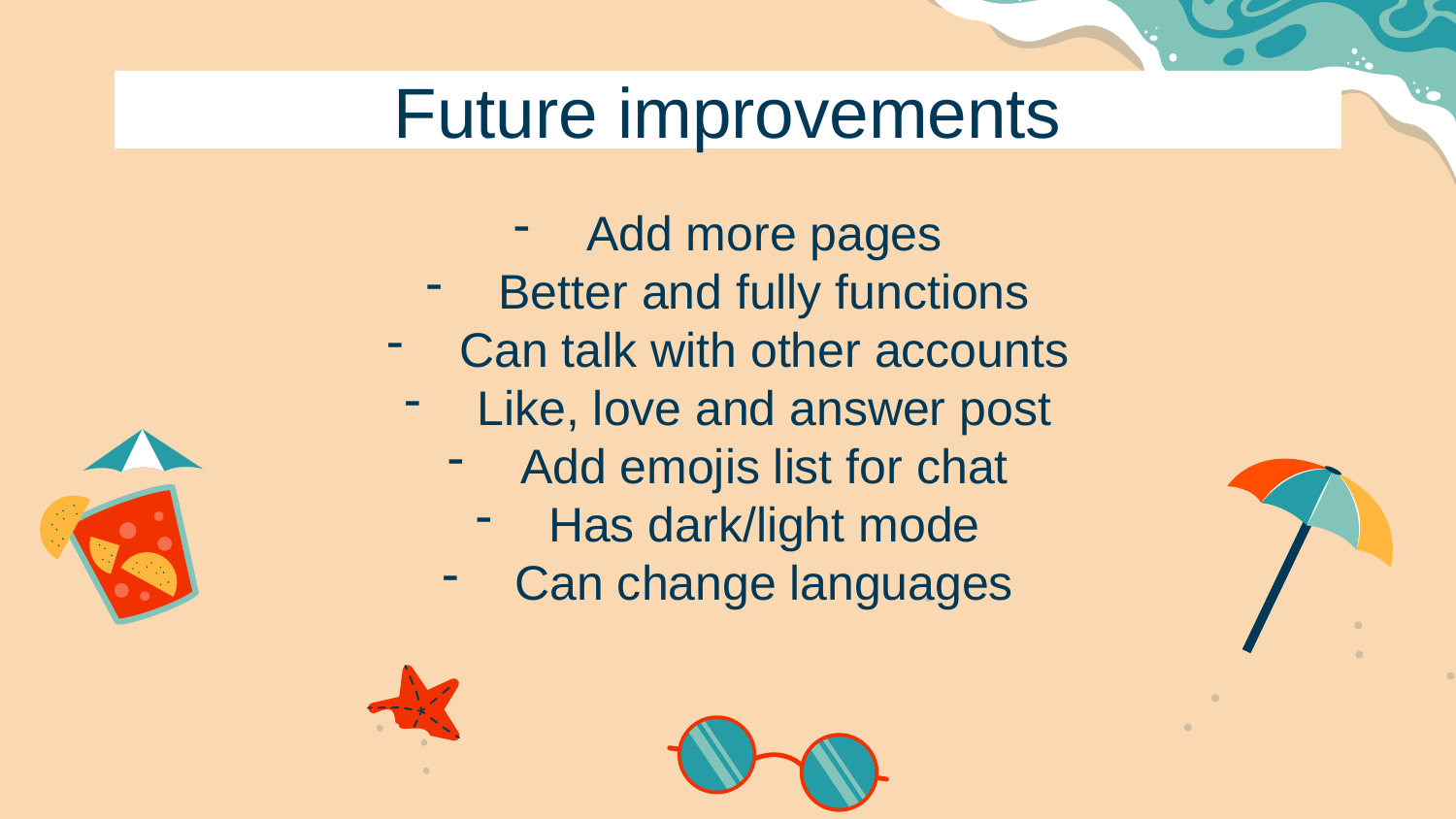

# Future improvements
Add more pages
Better and fully functions
Can talk with other accounts
Like, love and answer post
Add emojis list for chat
Has dark/light mode
Can change languages